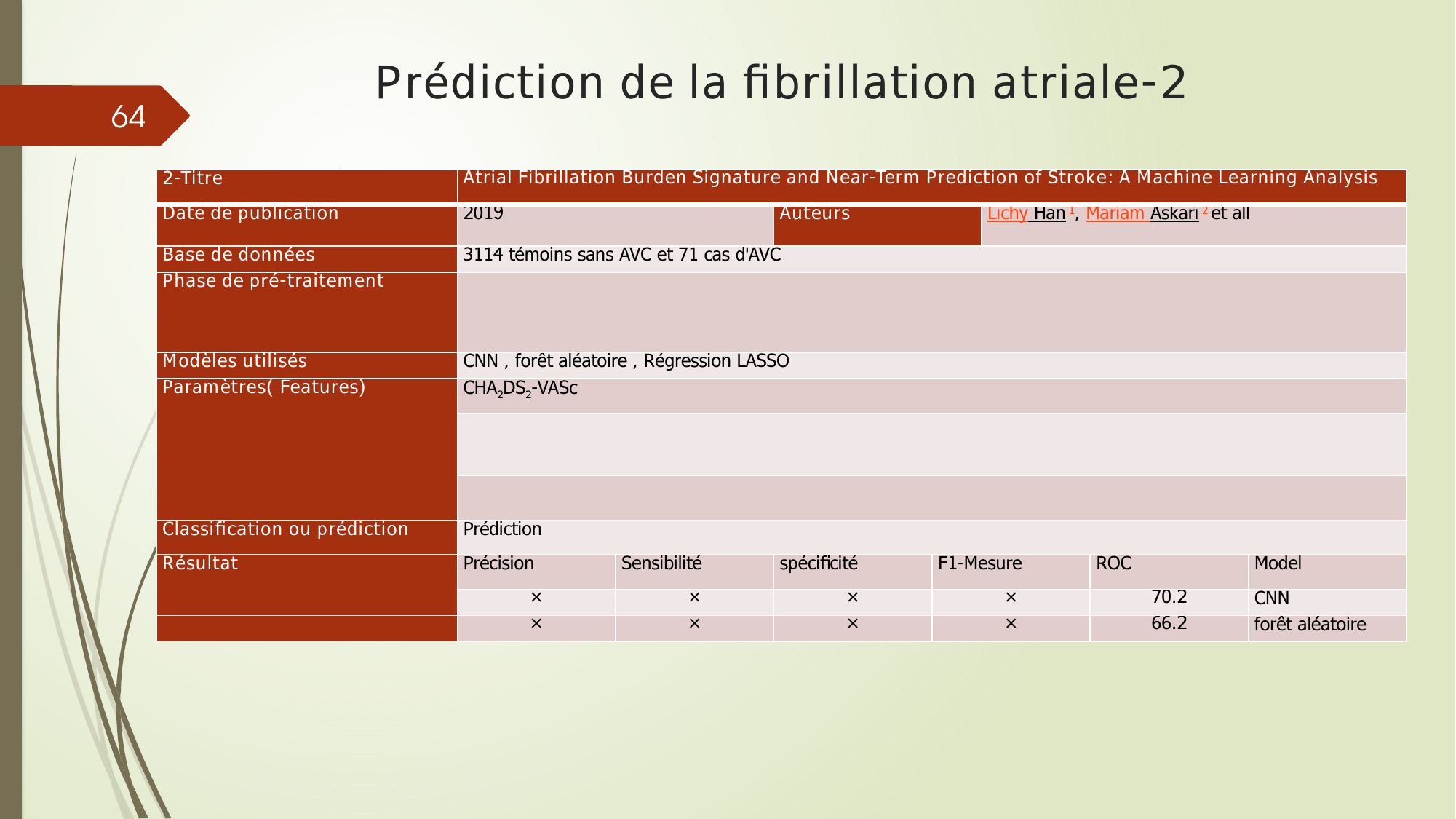

# Prédiction de la fibrillation atriale-2
64
| 2-Titre | Atrial Fibrillation Burden Signature and Near-Term Prediction of Stroke: A Machine Learning Analysis |  |  |  |  |  |  |
| --- | --- | --- | --- | --- | --- | --- | --- |
| Date de publication | 2019 |  | Auteurs |  | Lichy Han 1, Mariam Askari 2 et all |  |  |
| Base de données | 3114 témoins sans AVC et 71 cas d'AVC |  |  |  |  |  |  |
| Phase de pré-traitement |  |  |  |  |  |  |  |
| Modèles utilisés | CNN , forêt aléatoire , Régression LASSO |  |  |  |  |  |  |
| Paramètres( Features) | CHA2DS2-VASc |  |  |  |  |  |  |
|  |  |  |  |  |  |  |  |
|  |  |  |  |  |  |  |  |
| Classification ou prédiction | Prédiction |  |  |  |  |  |  |
| Résultat | Précision | Sensibilité | spécificité | F1-Mesure |  | ROC | Model |
|  | × | × | × | × |  | 70.2 | CNN |
|  | × | × | × | × |  | 66.2 | forêt aléatoire |